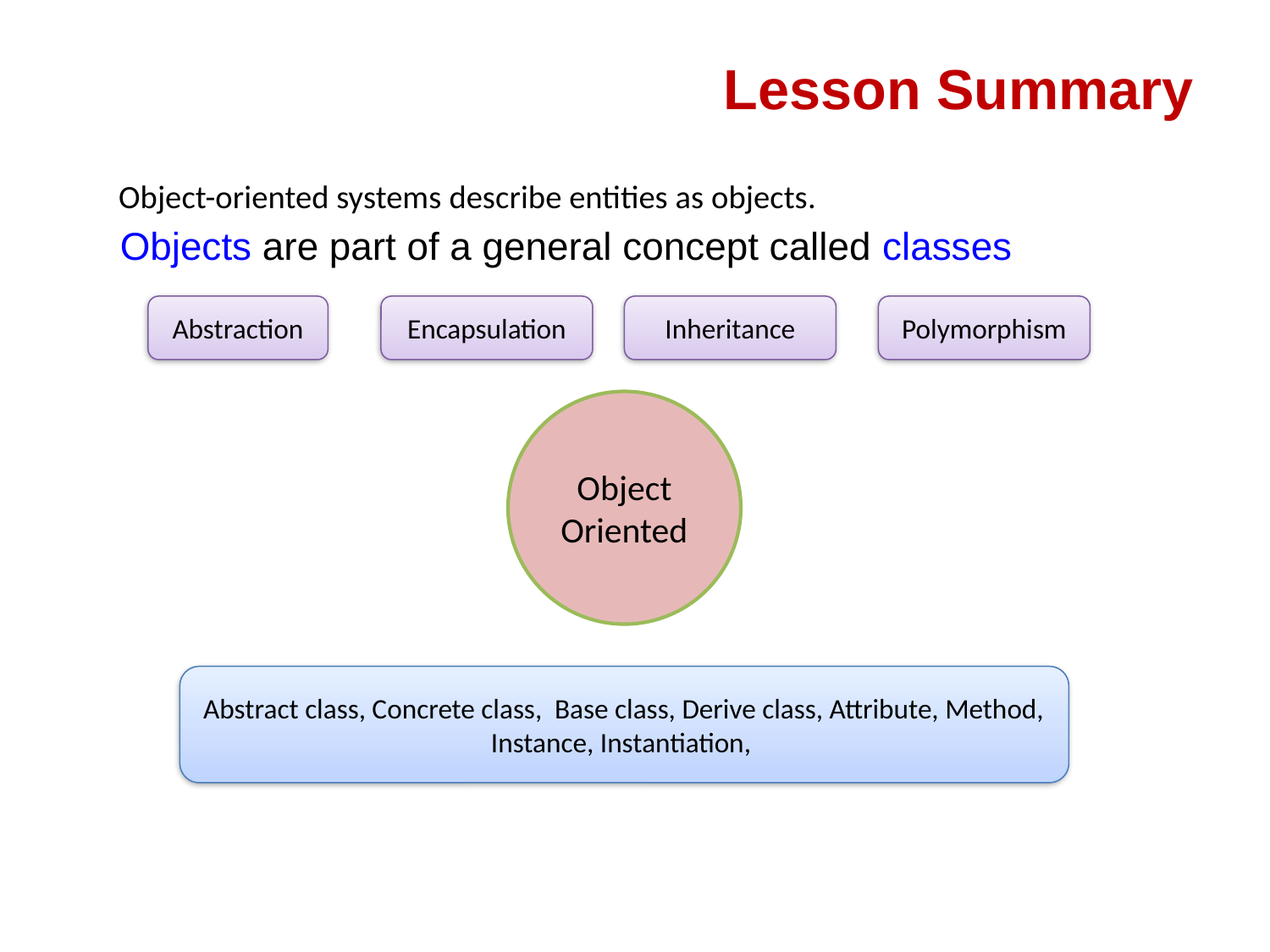

# Lesson Summary
Object-oriented systems describe entities as objects.
Objects are part of a general concept called classes
Abstraction
Encapsulation
Inheritance
Polymorphism
Object Oriented
Abstract class, Concrete class,  Base class, Derive class, Attribute, Method,
Instance, Instantiation,